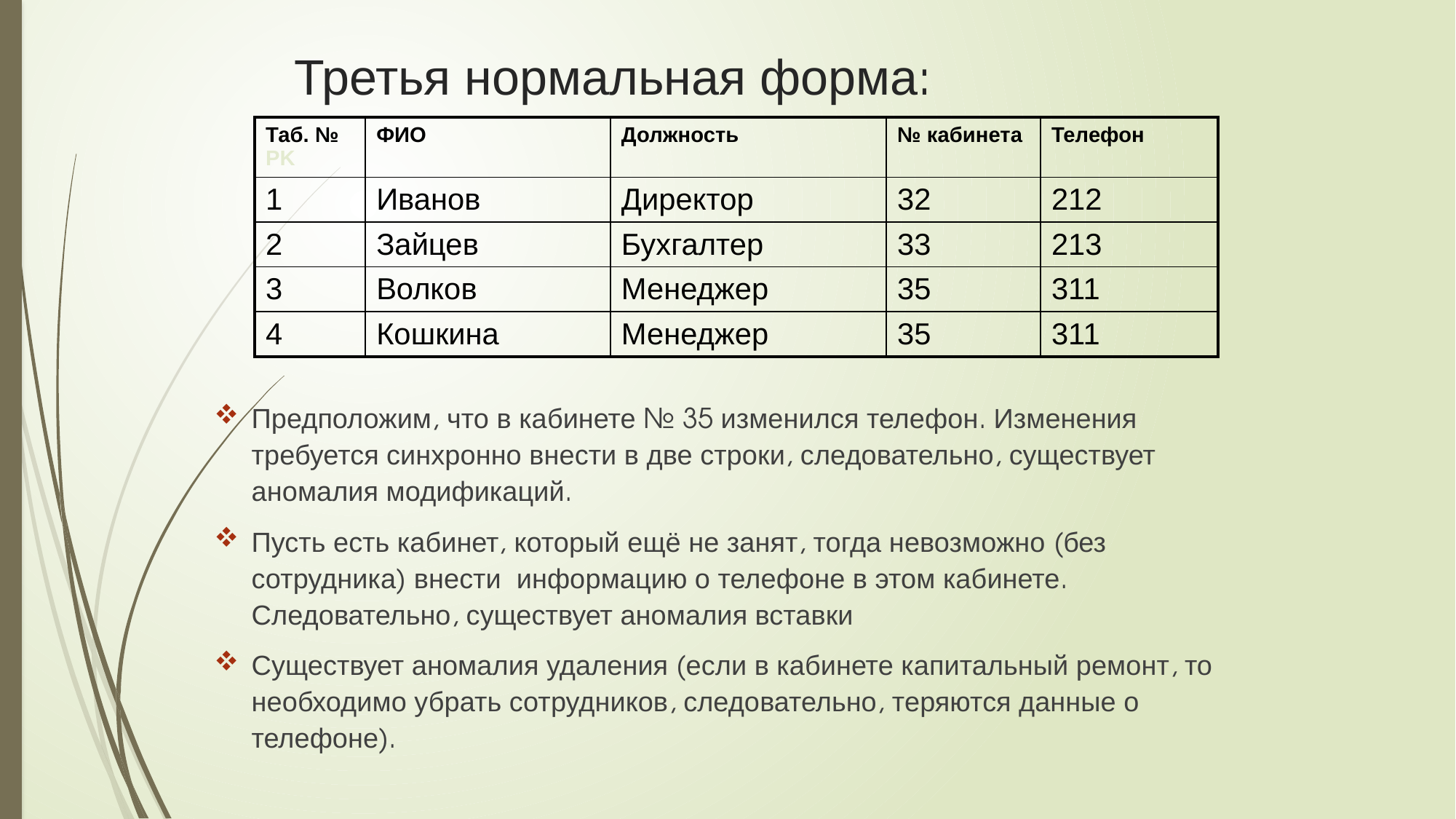

# Третья нормальная форма:
| Таб. № PK | ФИО | Должность | № кабинета | Телефон |
| --- | --- | --- | --- | --- |
| 1 | Иванов | Директор | 32 | 212 |
| 2 | Зайцев | Бухгалтер | 33 | 213 |
| 3 | Волков | Менеджер | 35 | 311 |
| 4 | Кошкина | Менеджер | 35 | 311 |
Предположим, что в кабинете № 35 изменился телефон. Изменения требуется синхронно внести в две строки, следовательно, существует аномалия модификаций.
Пусть есть кабинет, который ещё не занят, тогда невозможно (без сотрудника) внести  информацию о телефоне в этом кабинете. Следовательно, существует аномалия вставки
Существует аномалия удаления (если в кабинете капитальный ремонт, то необходимо убрать сотрудников, следовательно, теряются данные о телефоне).